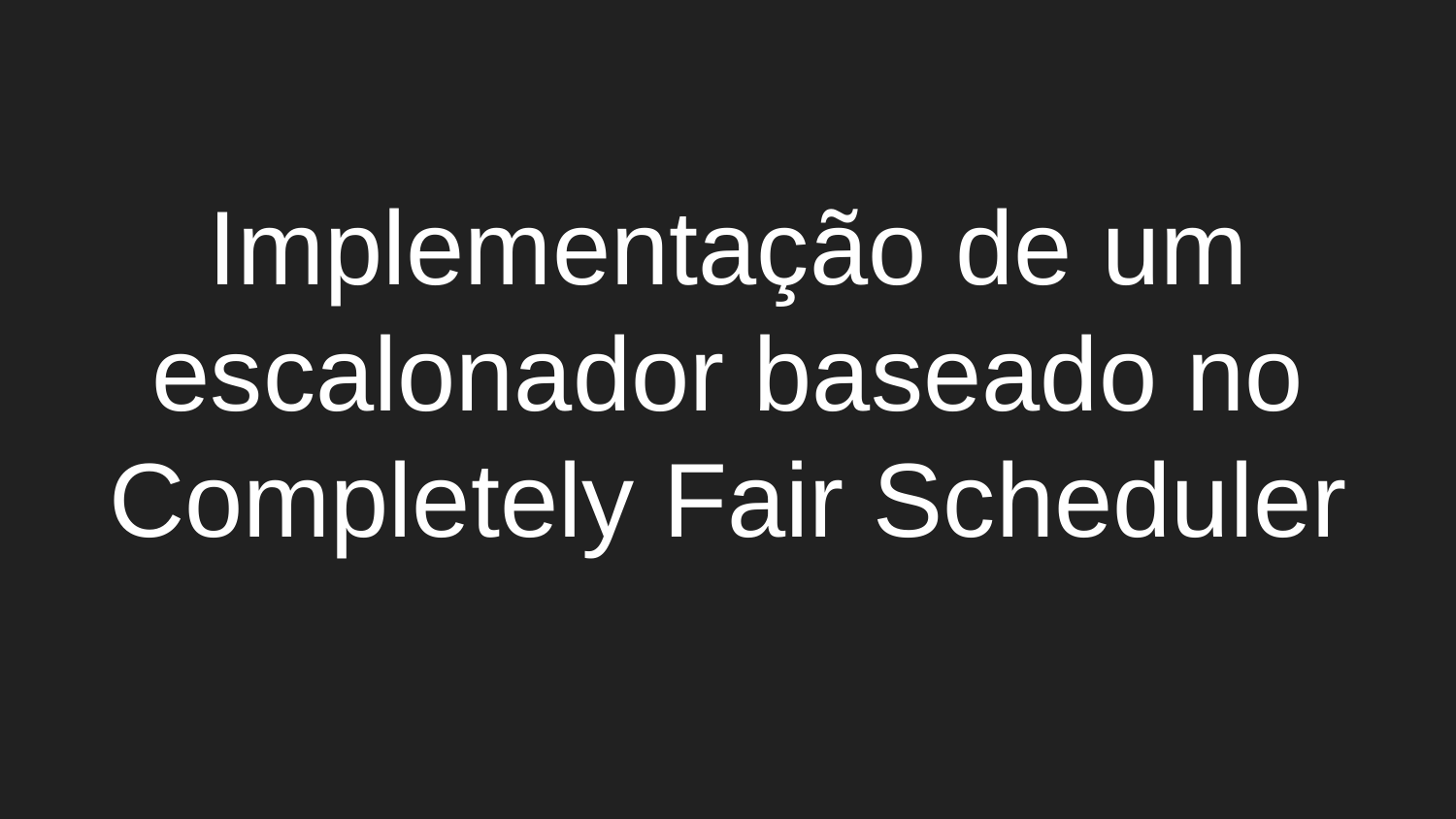

# Implementação de um escalonador baseado no Completely Fair Scheduler